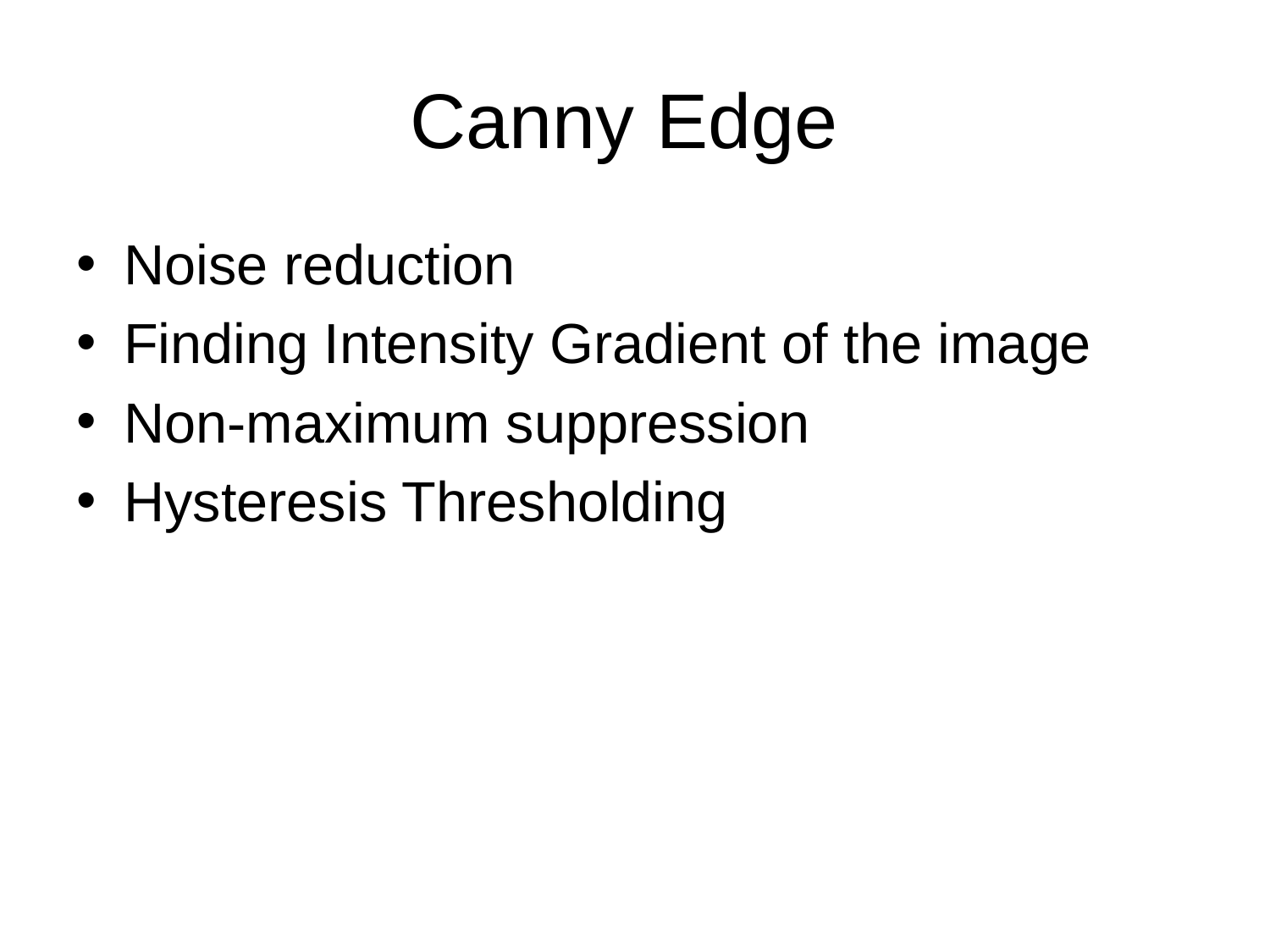

# Canny Edge
Noise reduction
Finding Intensity Gradient of the image
Non-maximum suppression
Hysteresis Thresholding